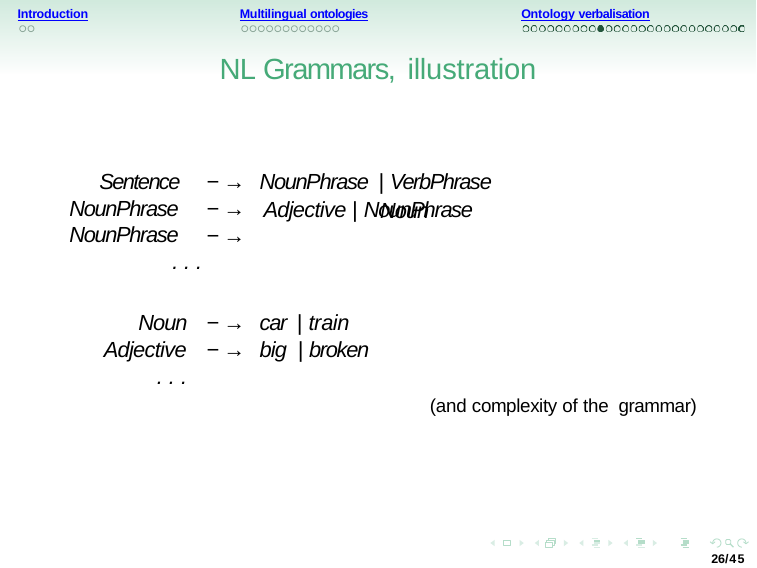

Introduction
Multilingual ontologies
Ontology verbalisation

NL Grammars, illustration
Sentence  NounPhrase  NounPhrase
. . .
−→ NounPhrase  | VerbPhrase
−→
−→
Adjective | NounPhrase
Noun
Noun  Adjective
. . .
−→ car  | train
−→ big  | broken
(and complexity of the  grammar)
26/45